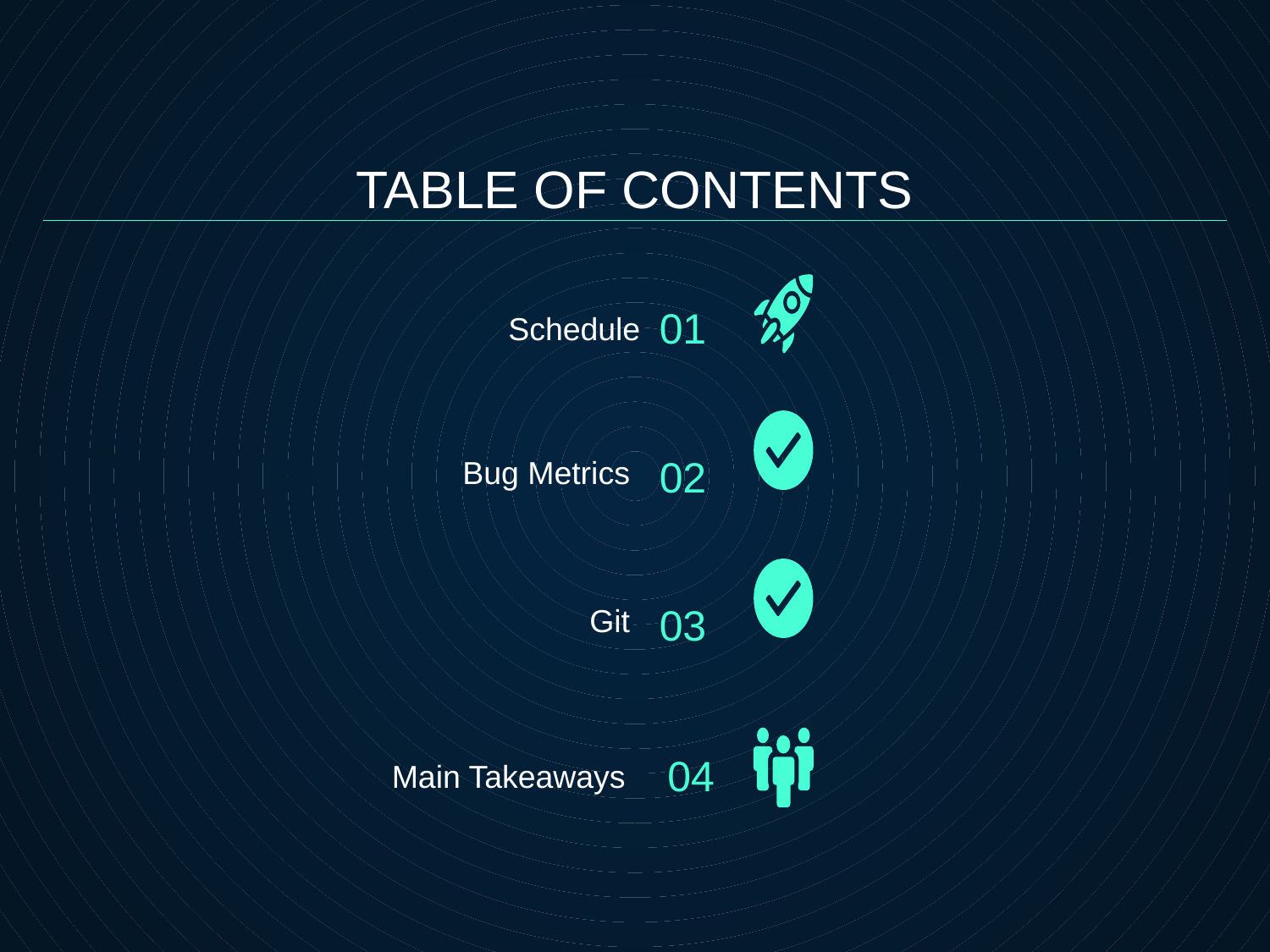

# TABLE OF CONTENTS
01

Schedule
02

Bug Metrics
03

Git
04

Main Takeaways